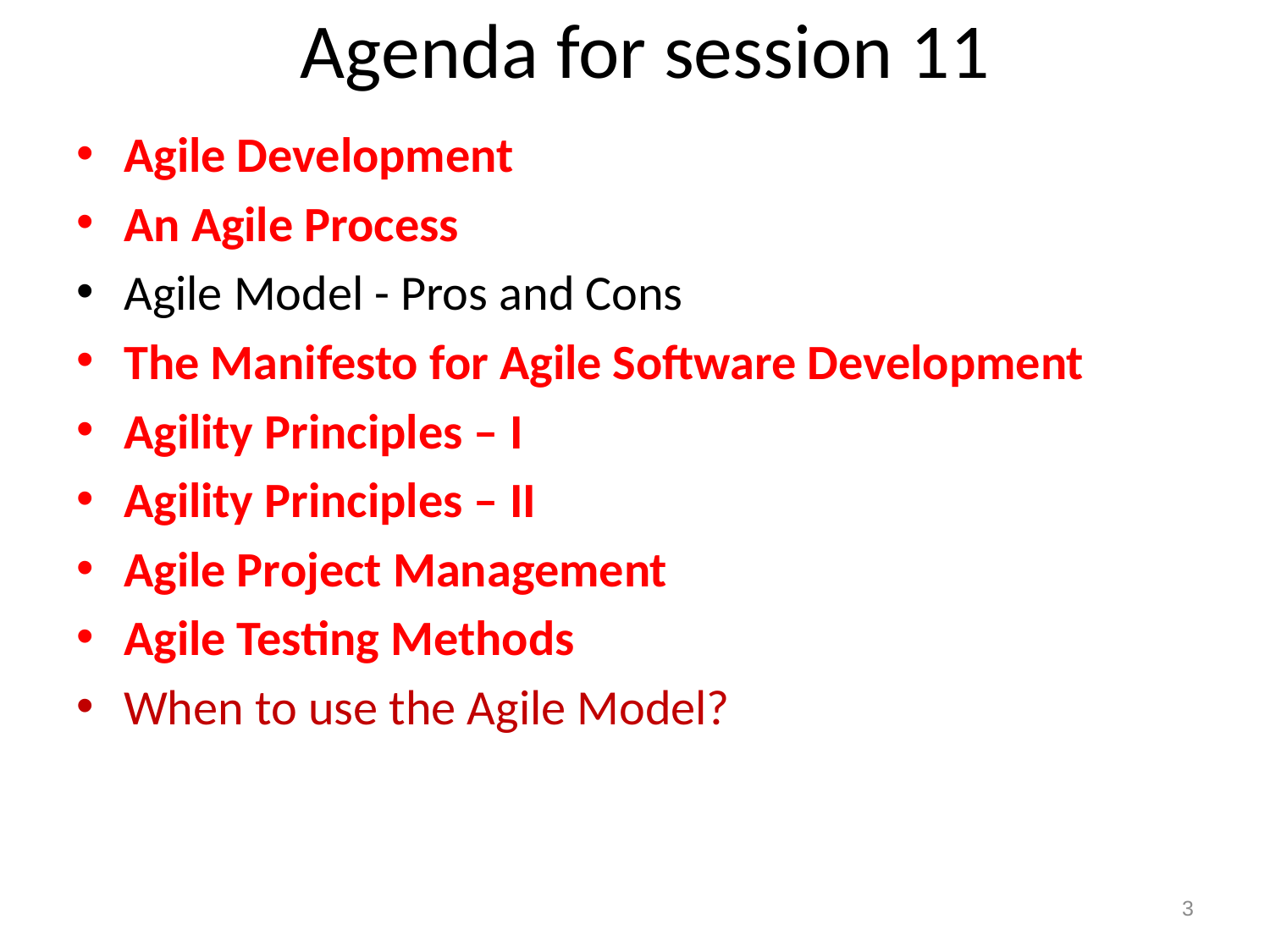

# Agenda for session 11
Agile Development
An Agile Process
Agile Model - Pros and Cons
The Manifesto for Agile Software Development
Agility Principles – I
Agility Principles – II
Agile Project Management
Agile Testing Methods
When to use the Agile Model?

3